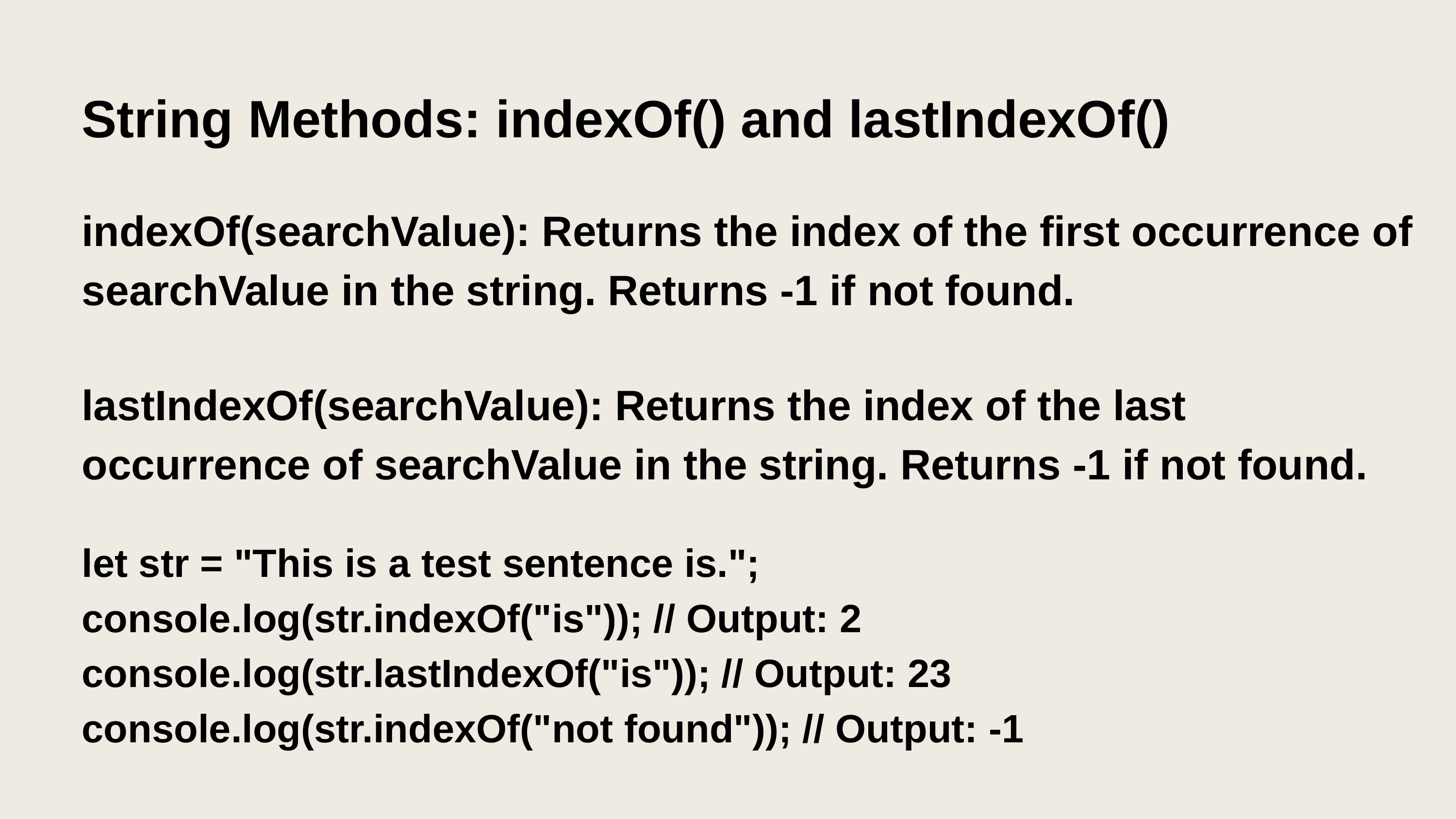

String Methods: indexOf() and lastIndexOf()
indexOf(searchValue): Returns the index of the first occurrence of searchValue in the string. Returns -1 if not found.
lastIndexOf(searchValue): Returns the index of the last occurrence of searchValue in the string. Returns -1 if not found.
let str = "This is a test sentence is.";
console.log(str.indexOf("is")); // Output: 2 console.log(str.lastIndexOf("is")); // Output: 23 console.log(str.indexOf("not found")); // Output: -1